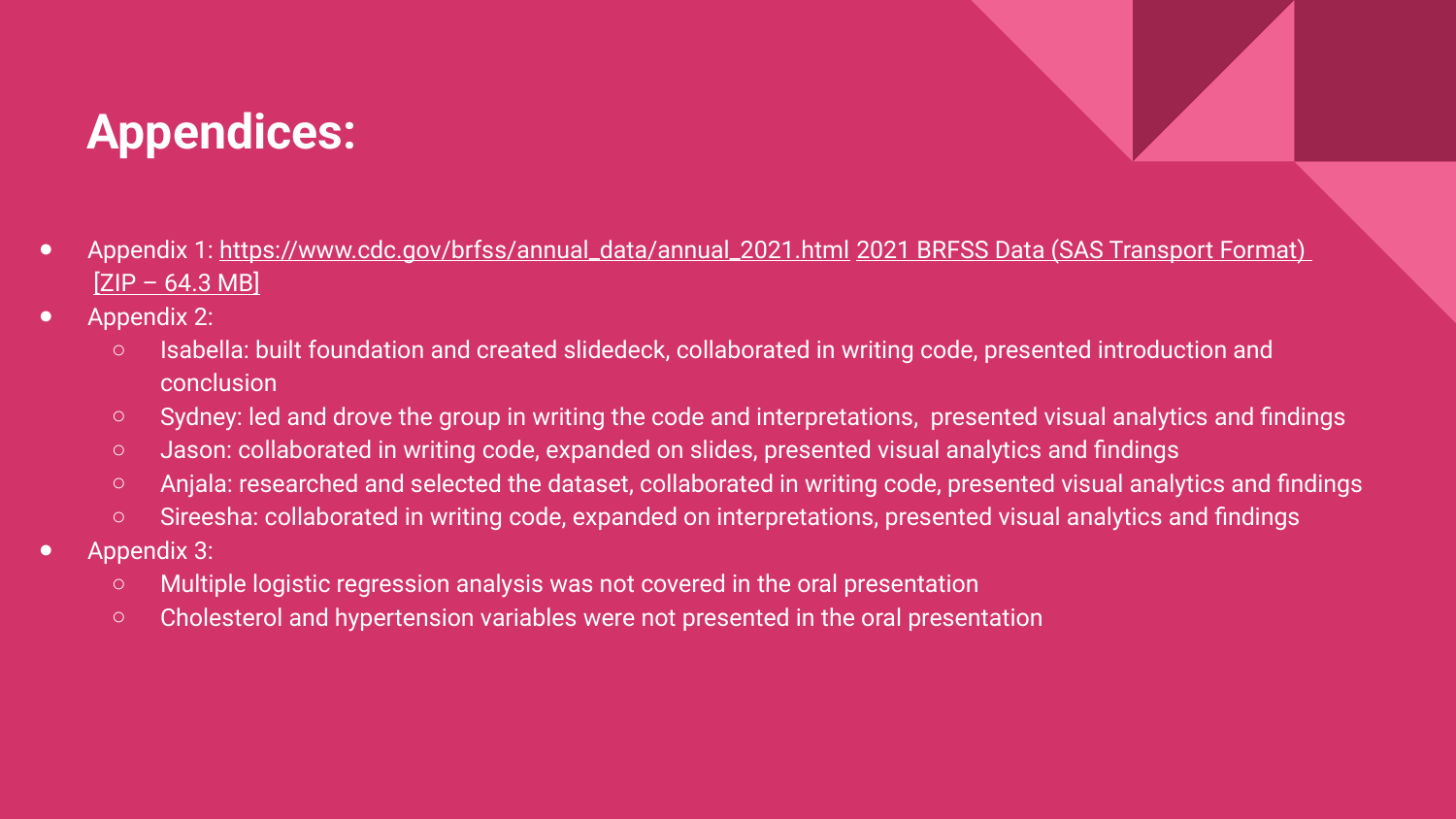

# Appendices:
Appendix 1: https://www.cdc.gov/brfss/annual_data/annual_2021.html 2021 BRFSS Data (SAS Transport Format)
 [ZIP – 64.3 MB]
Appendix 2:
Isabella: built foundation and created slidedeck, collaborated in writing code, presented introduction and conclusion
Sydney: led and drove the group in writing the code and interpretations,  presented visual analytics and findings
Jason: collaborated in writing code, expanded on slides, presented visual analytics and findings
Anjala: researched and selected the dataset, collaborated in writing code, presented visual analytics and findings
Sireesha: collaborated in writing code, expanded on interpretations, presented visual analytics and findings
Appendix 3:
Multiple logistic regression analysis was not covered in the oral presentation
Cholesterol and hypertension variables were not presented in the oral presentation